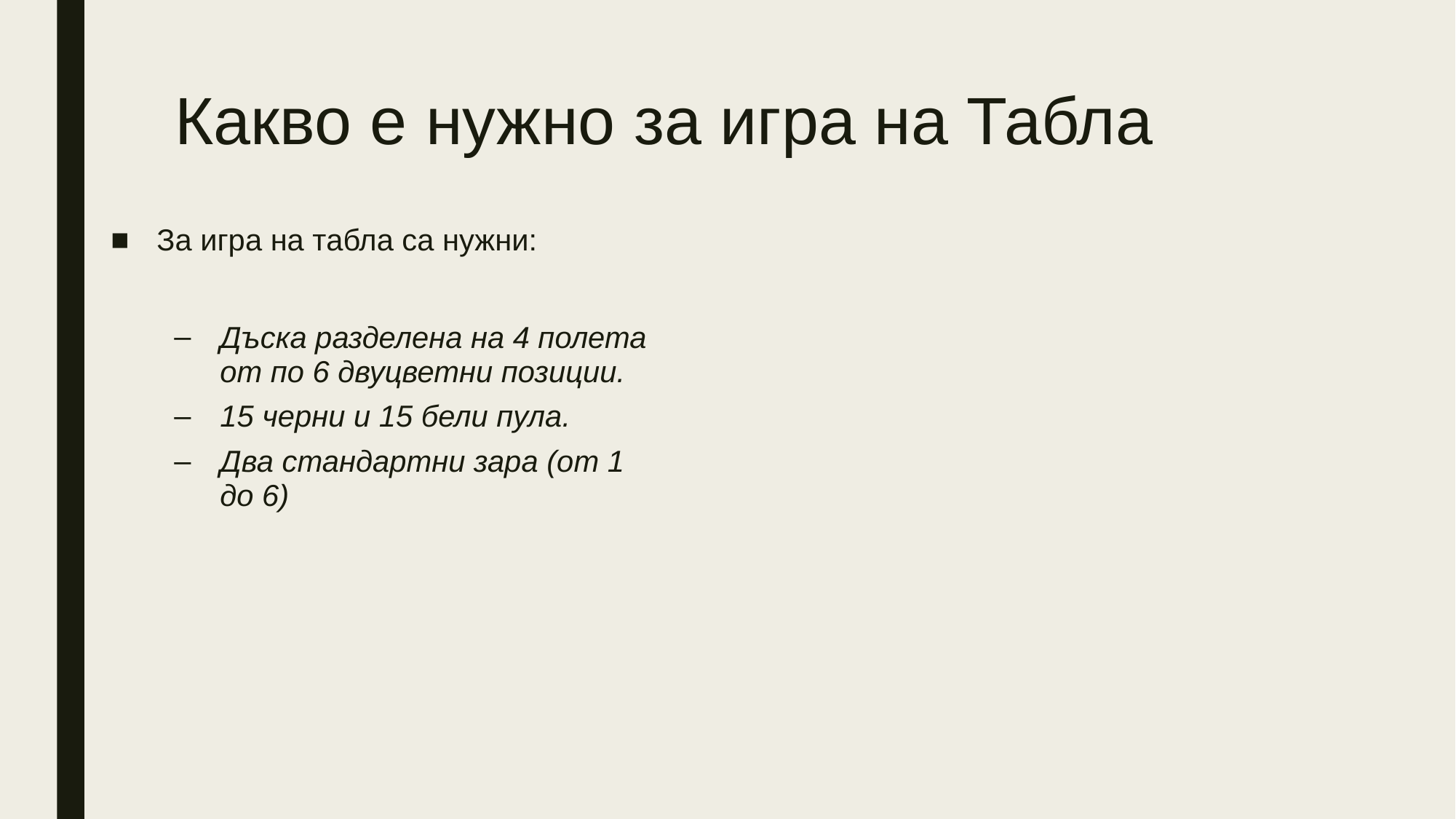

# Какво е нужно за игра на Табла
За игра на табла са нужни:

Дъска разделена на 4 полета от по 6 двуцветни позиции.
15 черни и 15 бели пула.
Два стандартни зара (от 1 до 6)